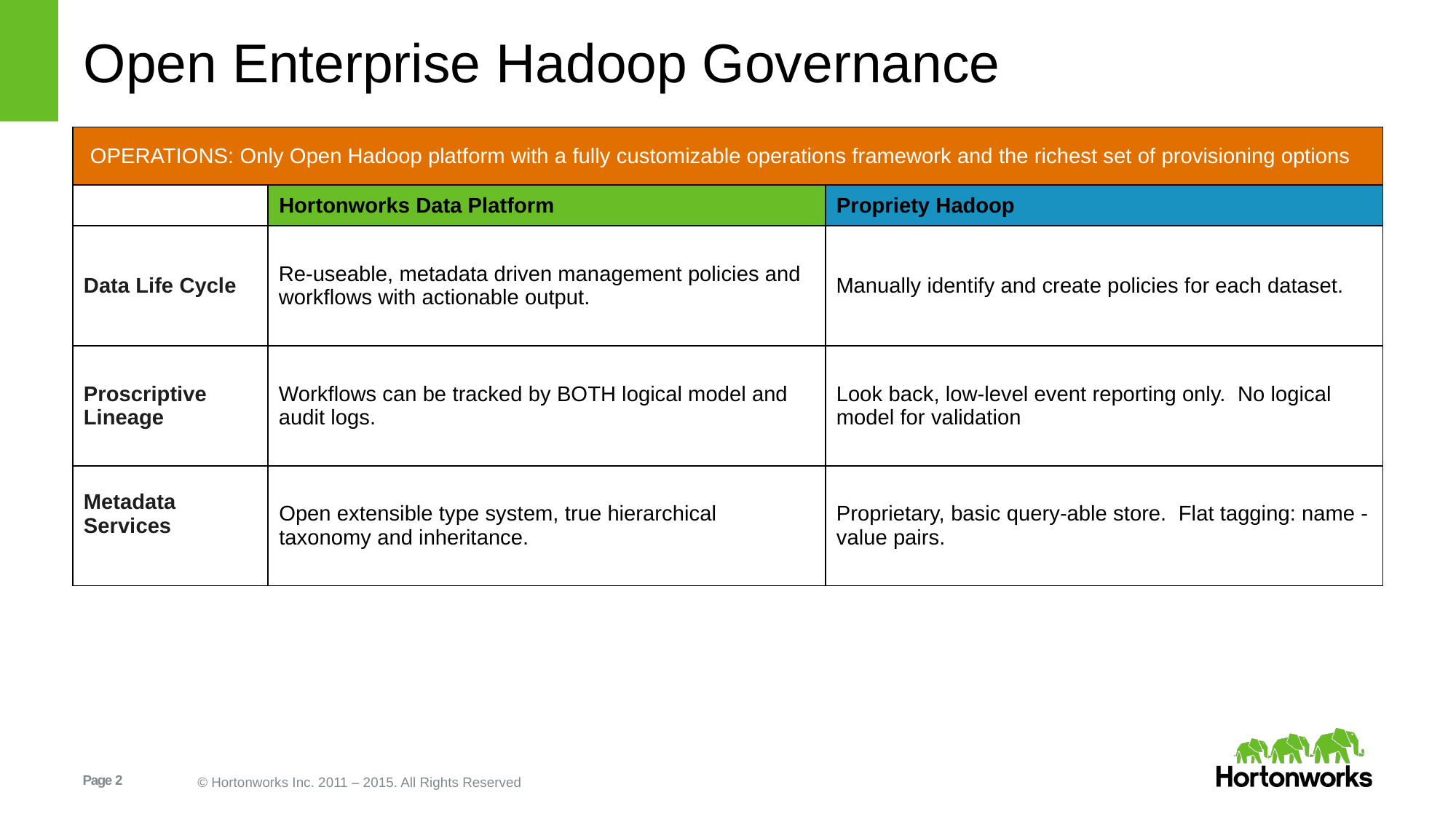

# Open Enterprise Hadoop Governance
| OPERATIONS: Only Open Hadoop platform with a fully customizable operations framework and the richest set of provisioning options |  |  |
| --- | --- | --- |
|  | Hortonworks Data Platform | Propriety Hadoop |
| Data Life Cycle | Re-useable, metadata driven management policies and workflows with actionable output. | Manually identify and create policies for each dataset. |
| Proscriptive Lineage | Workflows can be tracked by BOTH logical model and audit logs. | Look back, low-level event reporting only. No logical model for validation |
| Metadata Services | Open extensible type system, true hierarchical taxonomy and inheritance. | Proprietary, basic query-able store. Flat tagging: name -value pairs. |